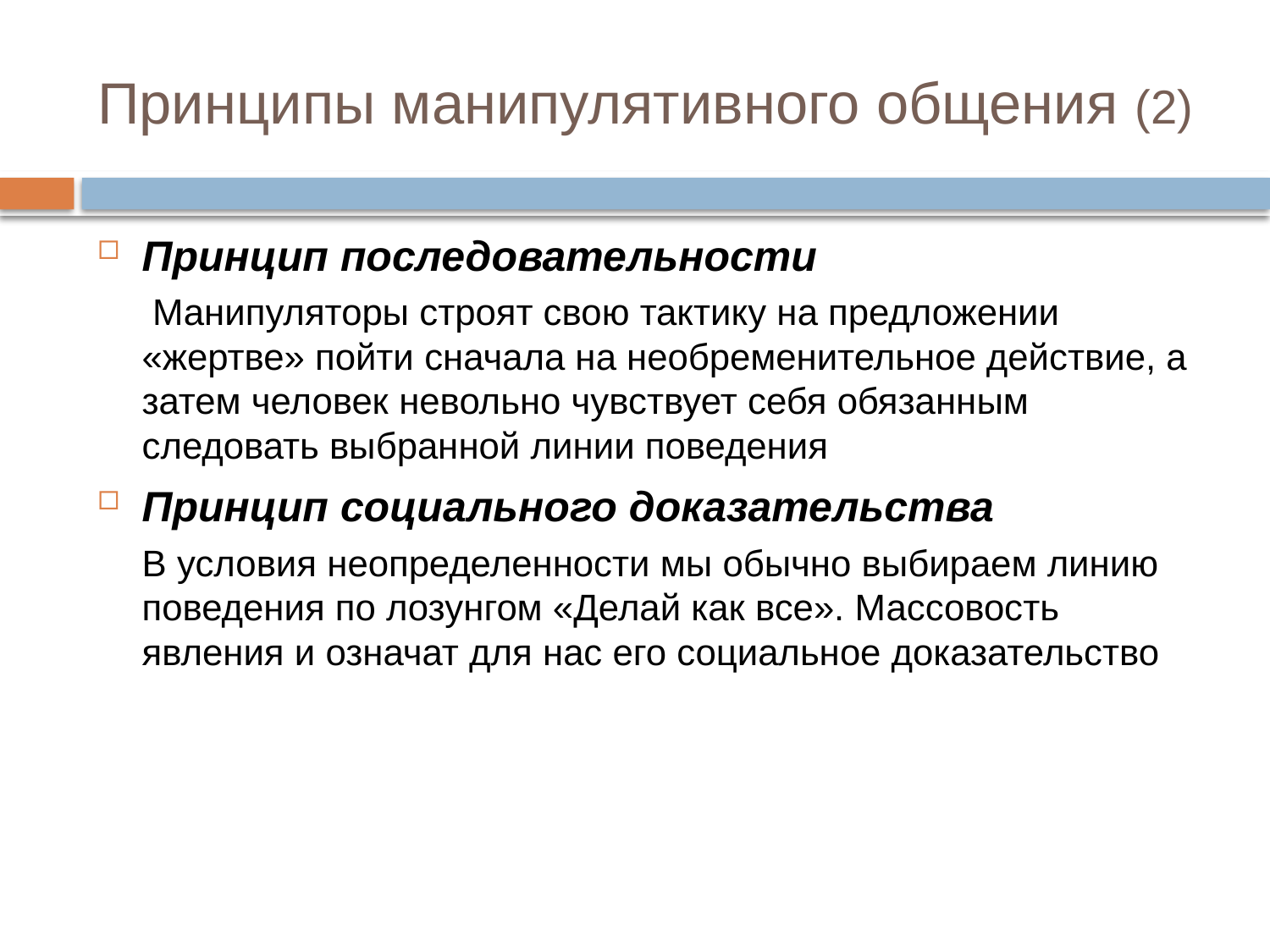

# Принципы манипулятивного общения (2)
Принцип последовательности
 Манипуляторы строят свою тактику на предложении «жертве» пойти сначала на необременительное действие, а затем человек невольно чувствует себя обязанным следовать выбранной линии поведения
Принцип социального доказательства
В условия неопределенности мы обычно выбираем линию поведения по лозунгом «Делай как все». Массовость явления и означат для нас его социальное доказательство